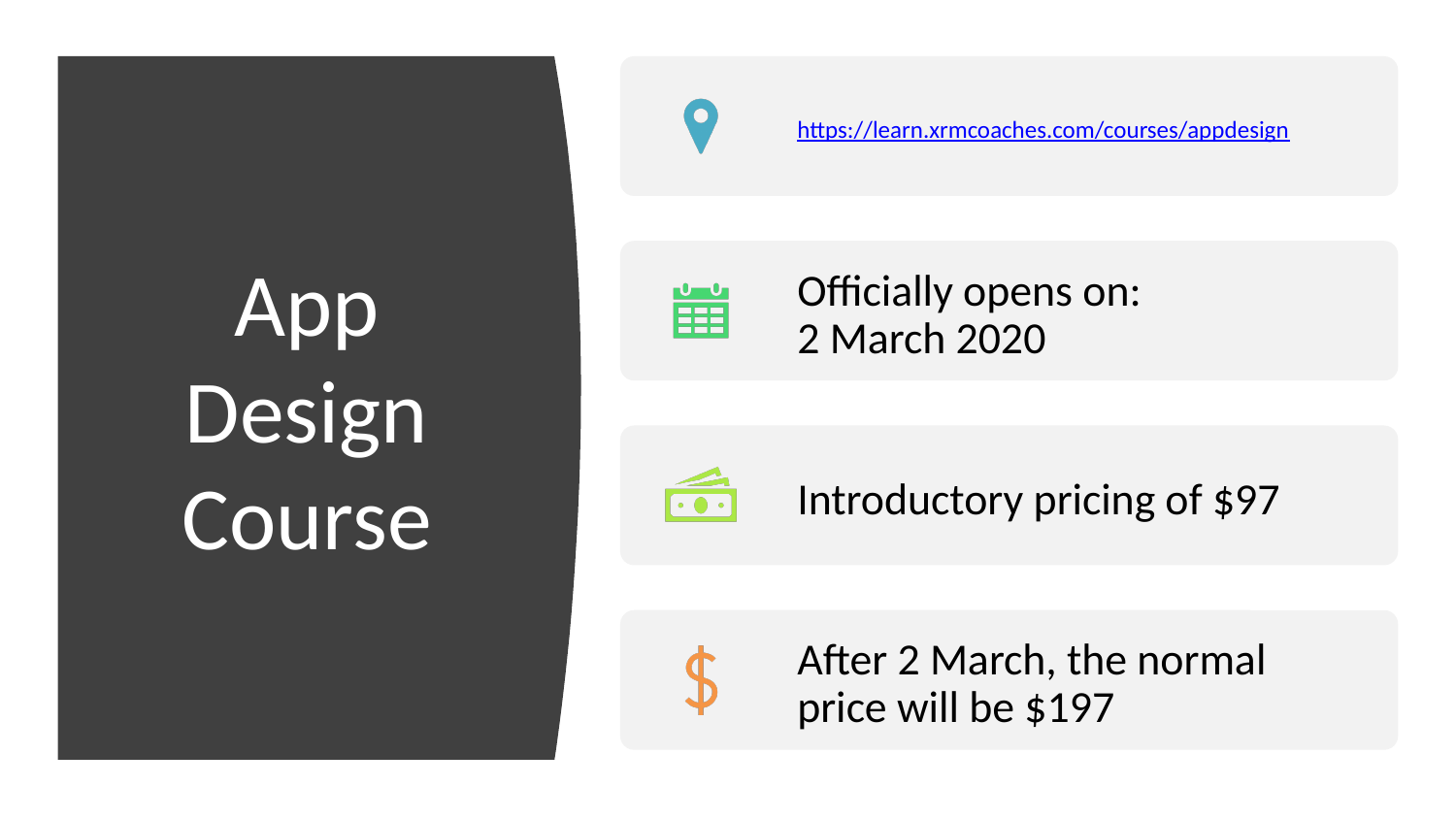

https://learn.xrmcoaches.com/courses/appdesign
Officially opens on:
2 March 2020
Introductory pricing of $97
After 2 March, the normal price will be $197
# App Design Course